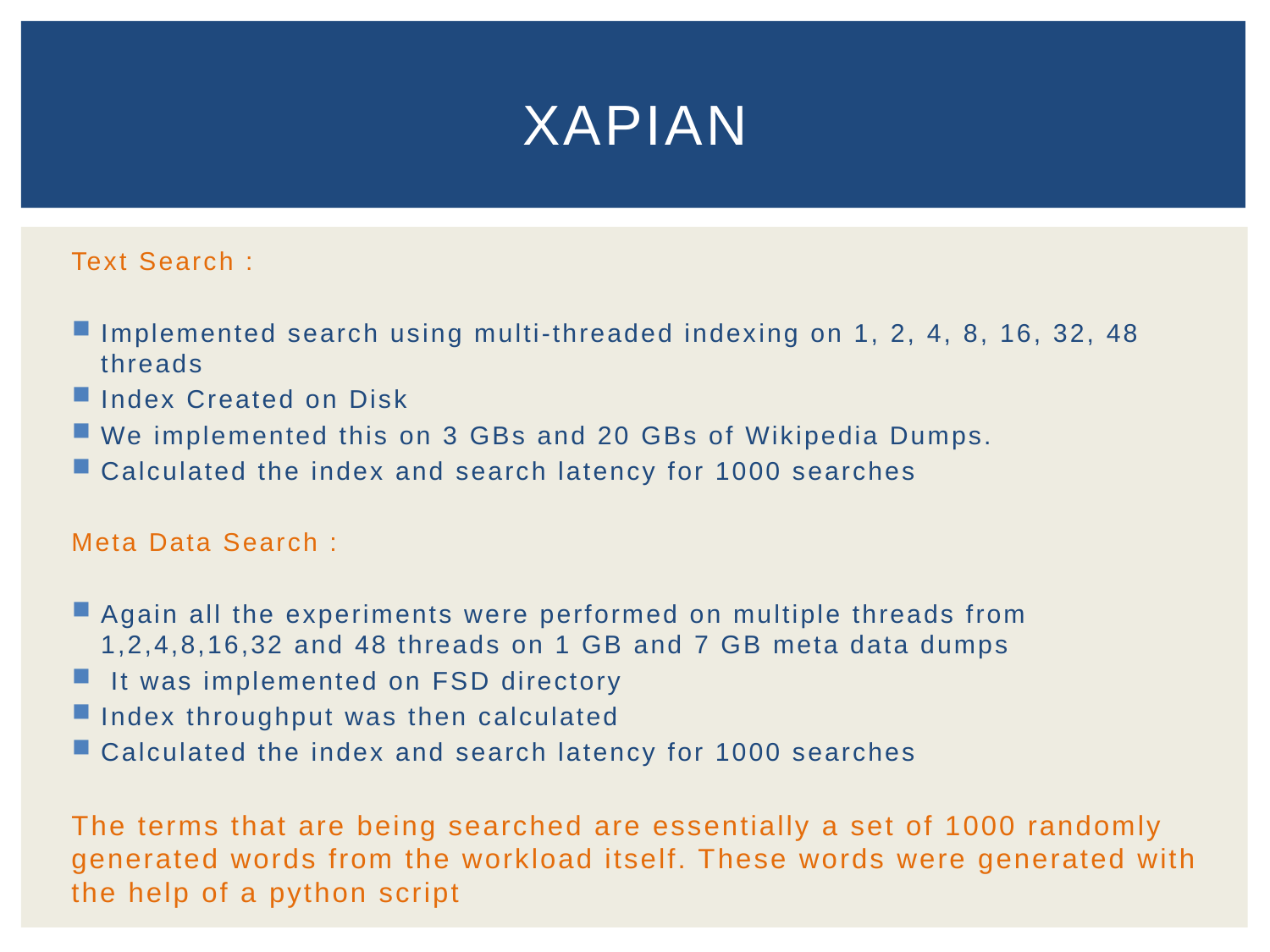

# XAPIAN
Text Search :

Implemented search using multi-threaded indexing on 1, 2, 4, 8, 16, 32, 48 threads
Index Created on Disk
We implemented this on 3 GBs and 20 GBs of Wikipedia Dumps.
Calculated the index and search latency for 1000 searches

Meta Data Search :

Again all the experiments were performed on multiple threads from 1,2,4,8,16,32 and 48 threads on 1 GB and 7 GB meta data dumps
 It was implemented on FSD directory
Index throughput was then calculated
Calculated the index and search latency for 1000 searches

The terms that are being searched are essentially a set of 1000 randomly generated words from the workload itself. These words were generated with the help of a python script